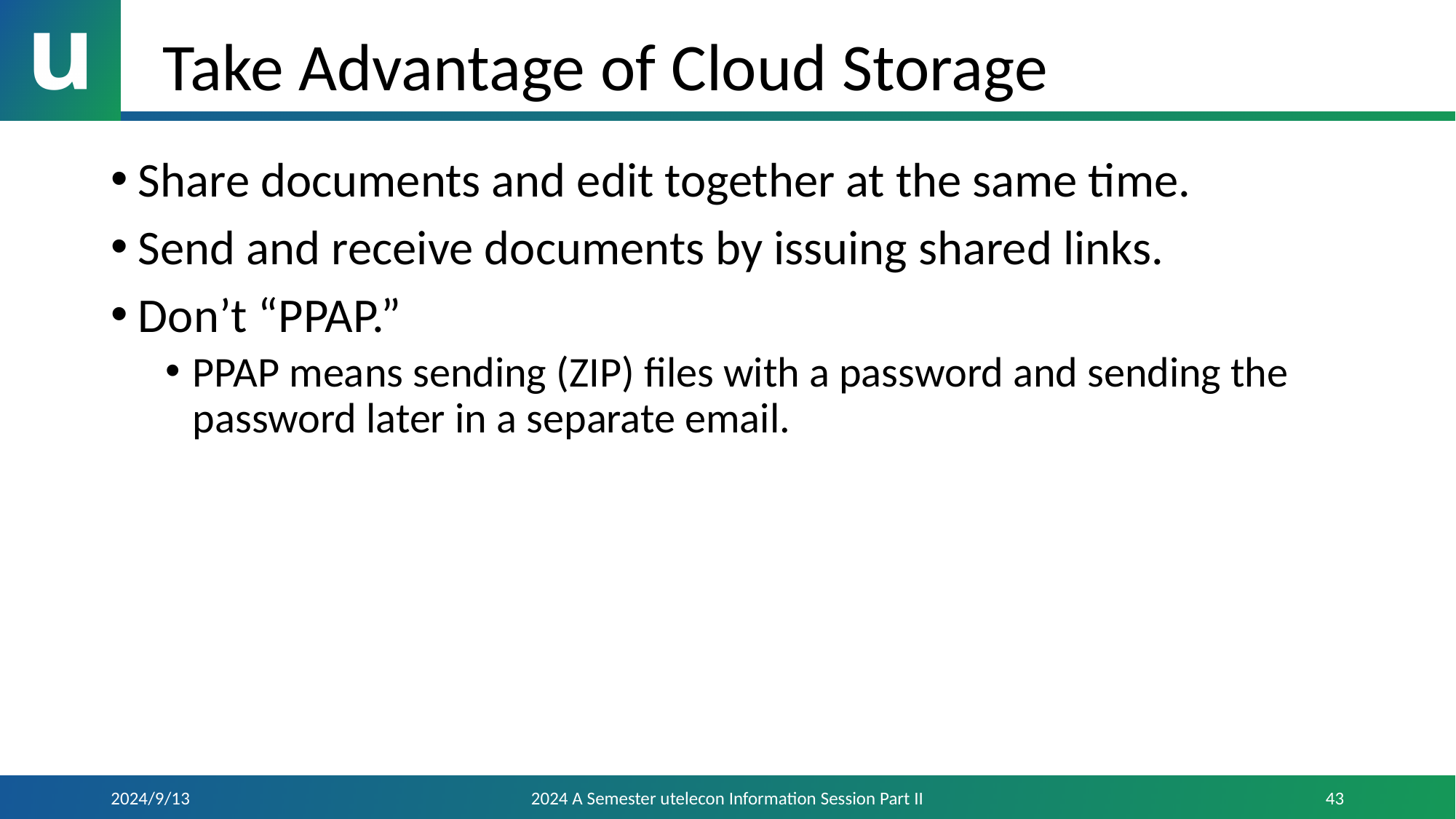

# Take Advantage of Cloud Storage
Share documents and edit together at the same time.
Send and receive documents by issuing shared links.
Don’t “PPAP.”
PPAP means sending (ZIP) files with a password and sending the password later in a separate email.

2024/9/13
2024 A Semester utelecon Information Session Part II
43